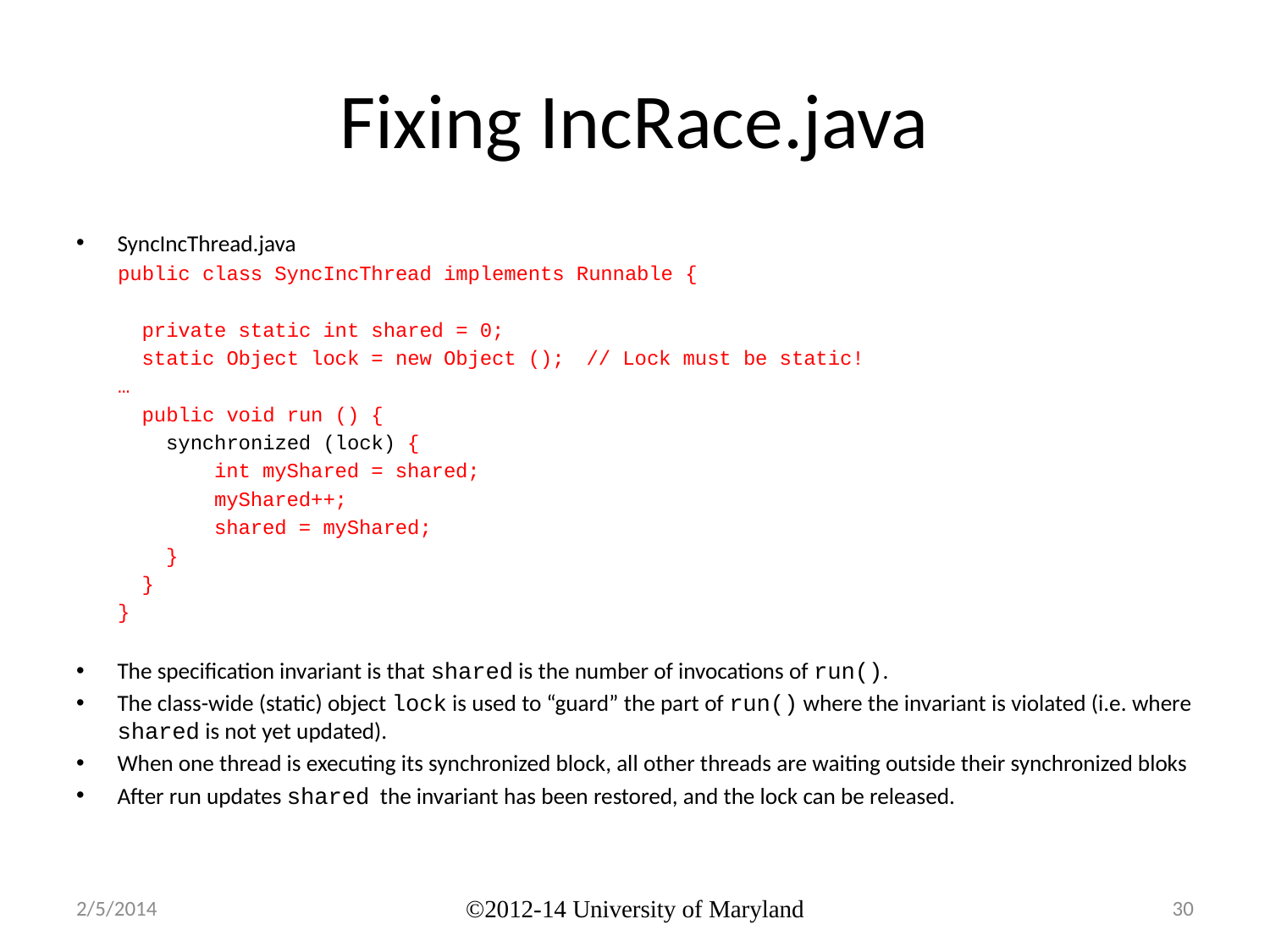

# Fixing IncRace.java
SyncIncThread.java
public class SyncIncThread implements Runnable {

  private static int shared = 0;
  static Object lock = new Object ();	// Lock must be static!
	…
  public void run () {
    synchronized (lock) {
        int myShared = shared;
        myShared++;
        shared = myShared;
    }
  }
}

The specification invariant is that shared is the number of invocations of run().
The class-wide (static) object lock is used to “guard” the part of run() where the invariant is violated (i.e. where shared is not yet updated).
When one thread is executing its synchronized block, all other threads are waiting outside their synchronized bloks
After run updates shared  the invariant has been restored, and the lock can be released.

2/5/2014
©2012-14 University of Maryland
30